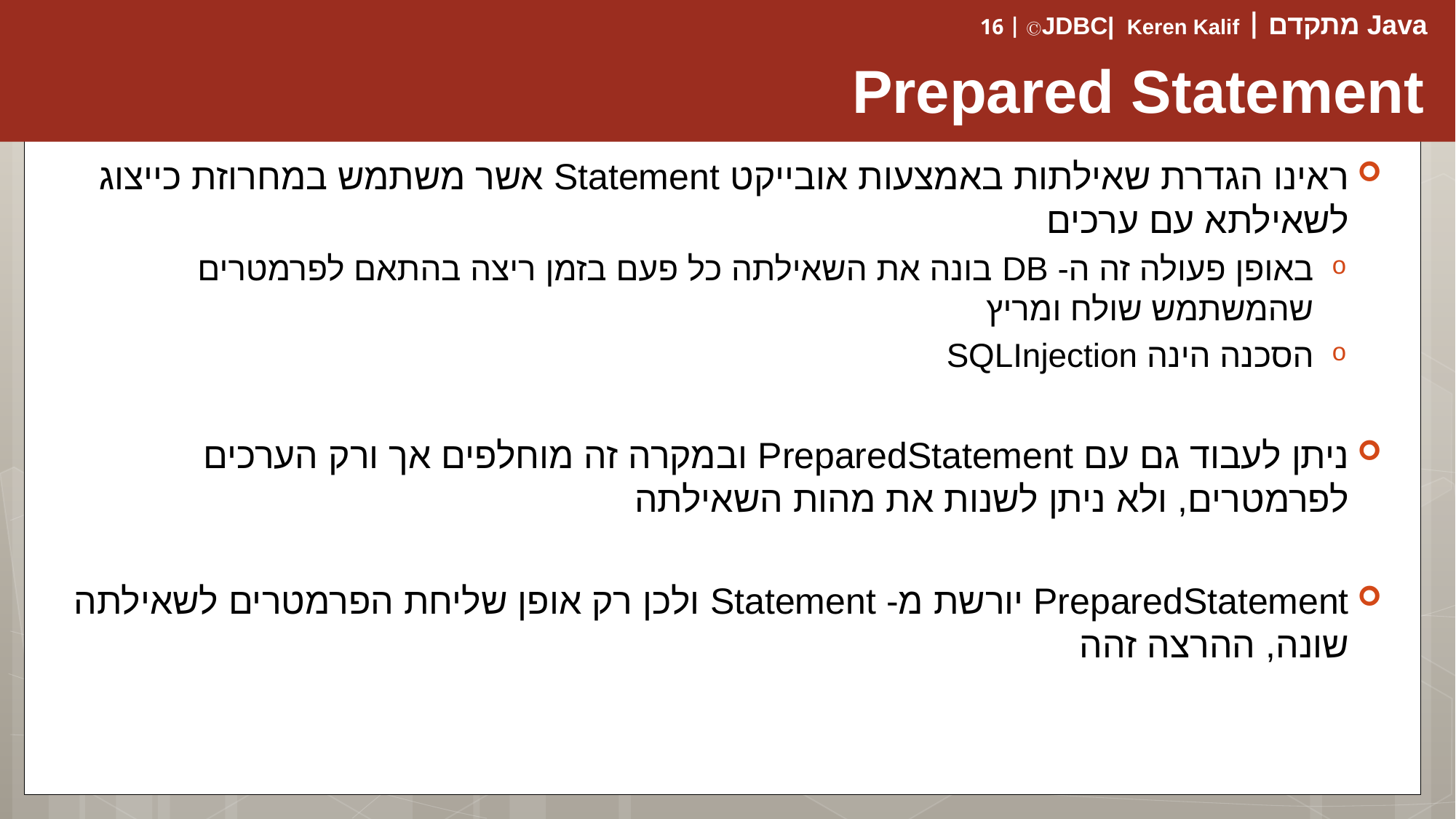

# Prepared Statement
ראינו הגדרת שאילתות באמצעות אובייקט Statement אשר משתמש במחרוזת כייצוג לשאילתא עם ערכים
באופן פעולה זה ה- DB בונה את השאילתה כל פעם בזמן ריצה בהתאם לפרמטרים שהמשתמש שולח ומריץ
הסכנה הינה SQLInjection

ניתן לעבוד גם עם PreparedStatement ובמקרה זה מוחלפים אך ורק הערכים לפרמטרים, ולא ניתן לשנות את מהות השאילתה

PreparedStatement יורשת מ- Statement ולכן רק אופן שליחת הפרמטרים לשאילתה שונה, ההרצה זהה